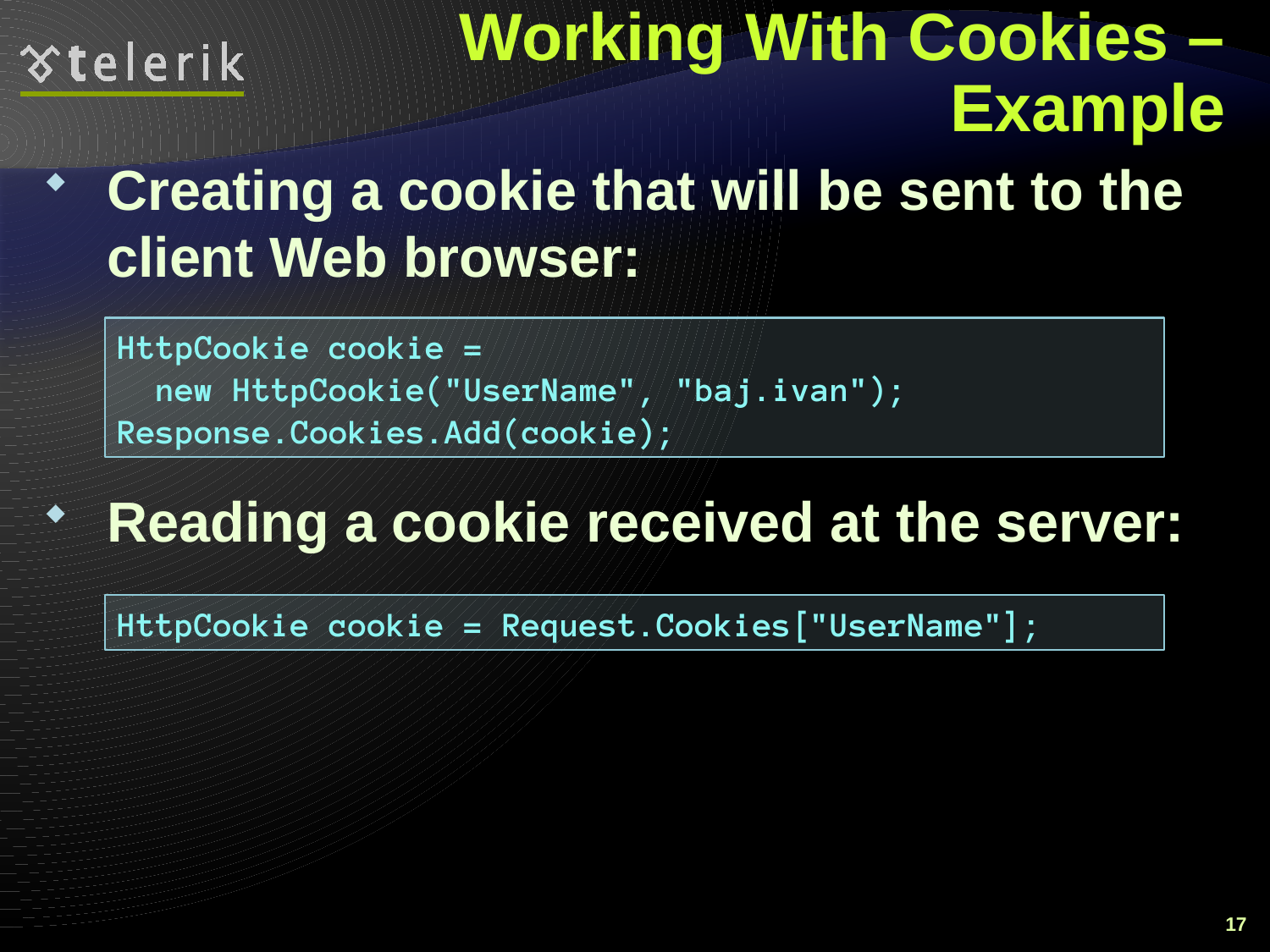

# Working With Cookies – Example
Creating a cookie that will be sent to the client Web browser:

Reading a cookie received at the server:
HttpCookie cookie =
  new HttpCookie("UserName", "baj.ivan");
Response.Cookies.Add(cookie);
HttpCookie cookie = Request.Cookies["UserName"];
17